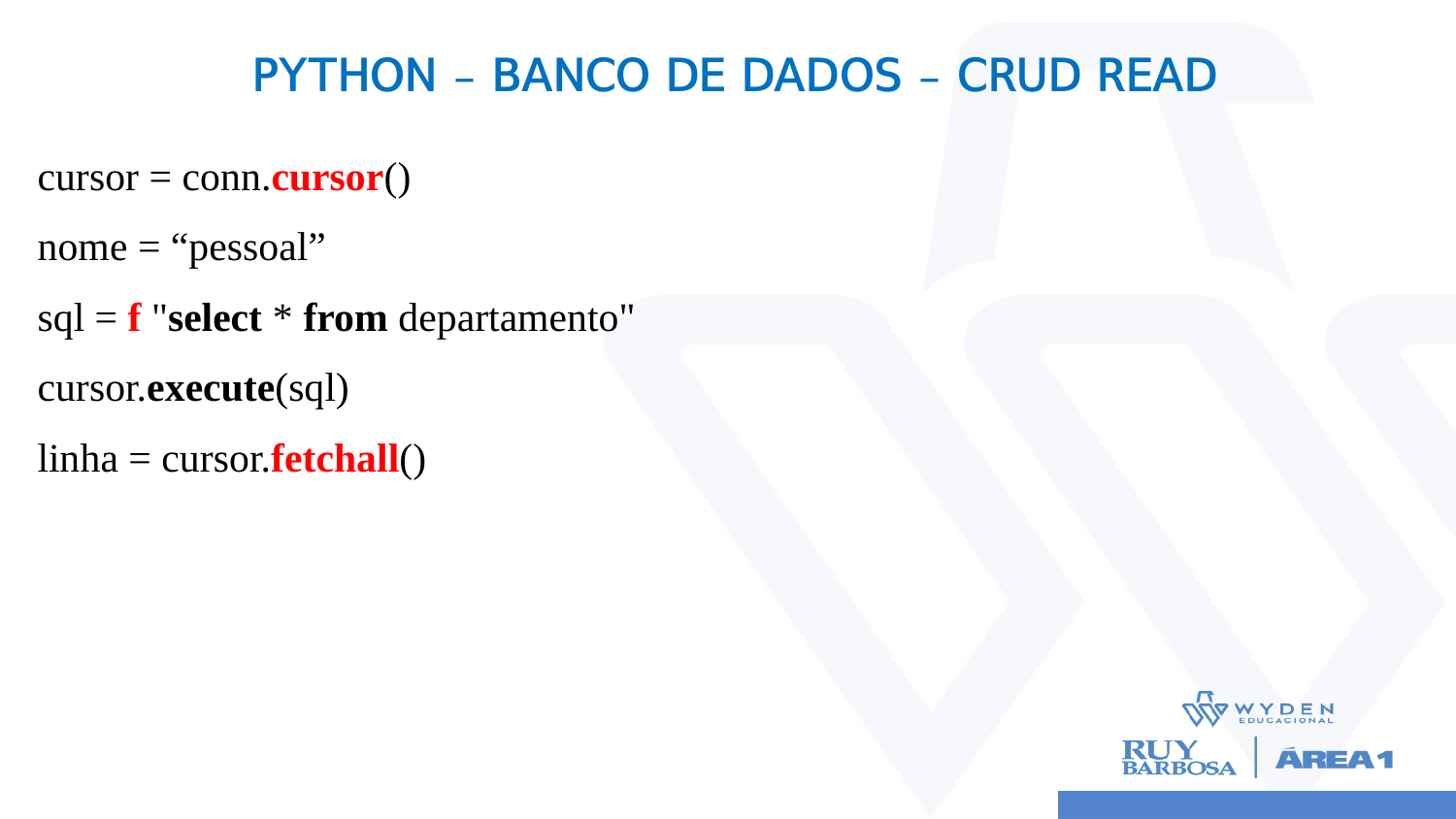

# Python – BANCO DE DADOS – CRUD READ
cursor = conn.cursor()
nome = “pessoal”
sql = f "select * from departamento"
cursor.execute(sql)
linha = cursor.fetchall()